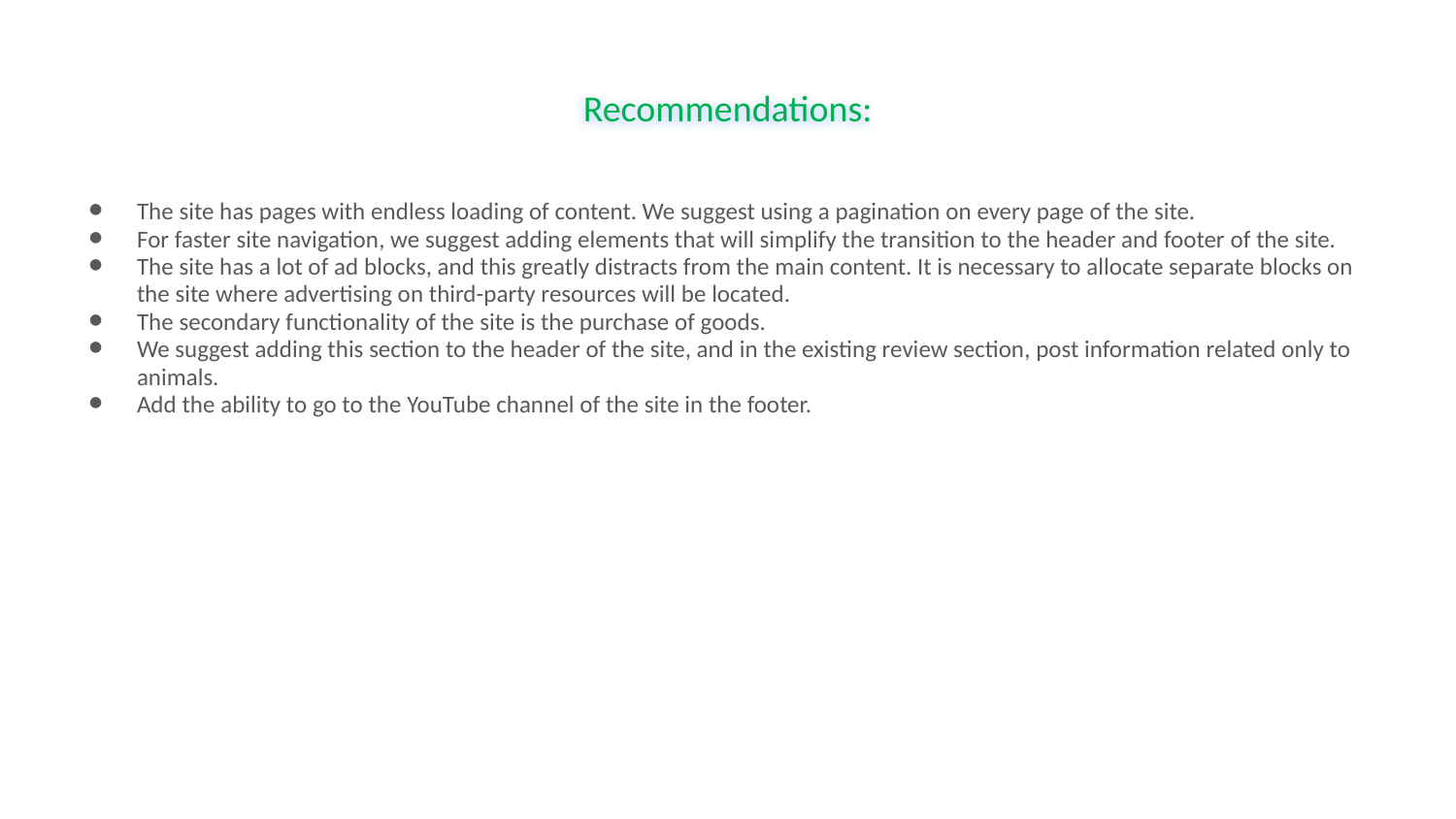

# Recommendations:
The site has pages with endless loading of content. We suggest using a pagination on every page of the site.
For faster site navigation, we suggest adding elements that will simplify the transition to the header and footer of the site.
The site has a lot of ad blocks, and this greatly distracts from the main content. It is necessary to allocate separate blocks on the site where advertising on third-party resources will be located.
The secondary functionality of the site is the purchase of goods.
We suggest adding this section to the header of the site, and in the existing review section, post information related only to animals.
Add the ability to go to the YouTube channel of the site in the footer.